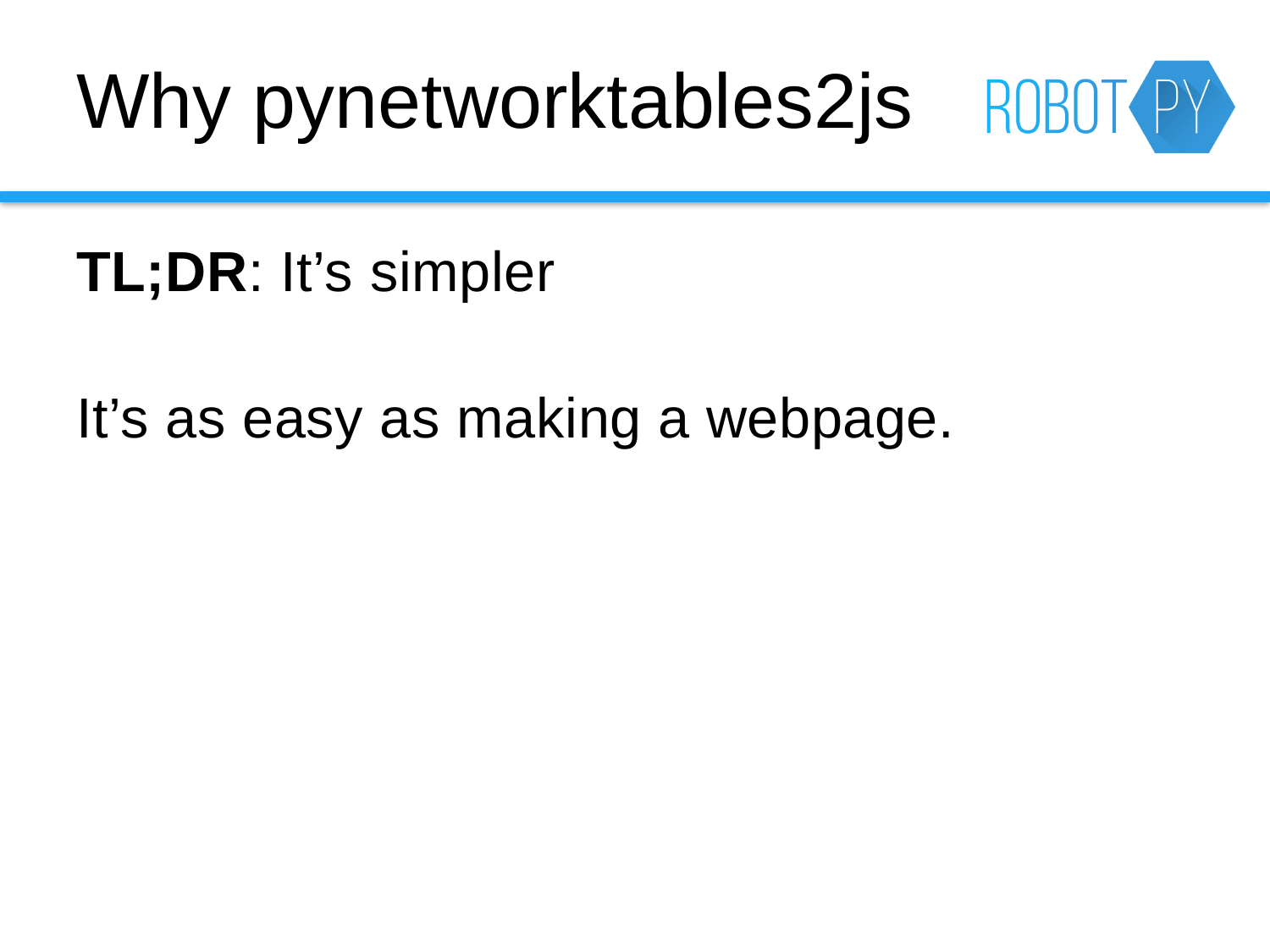

# Why pynetworktables2js
TL;DR: It’s simpler

It’s as easy as making a webpage.